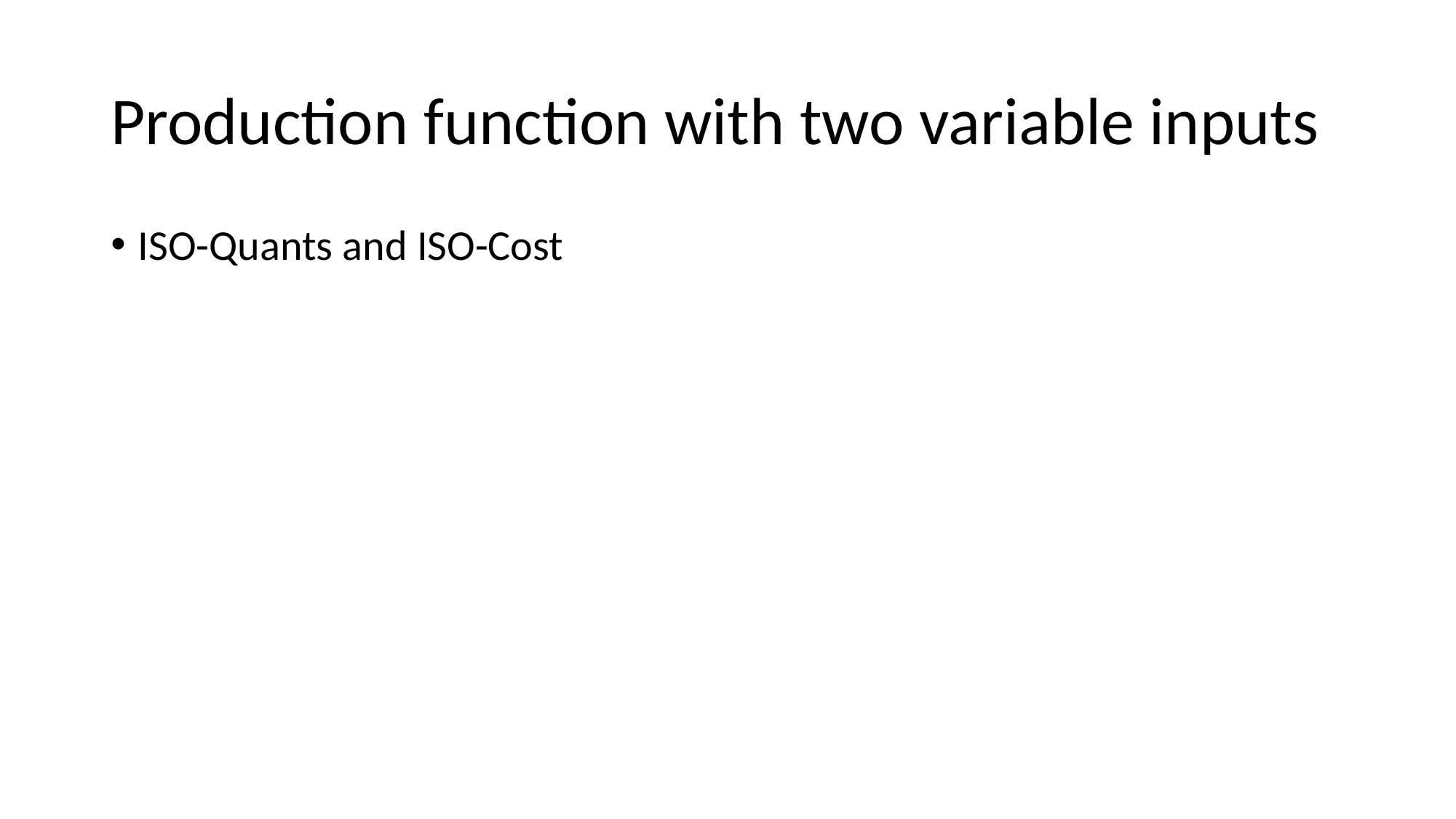

# Production function with two variable inputs
ISO-Quants and ISO-Cost